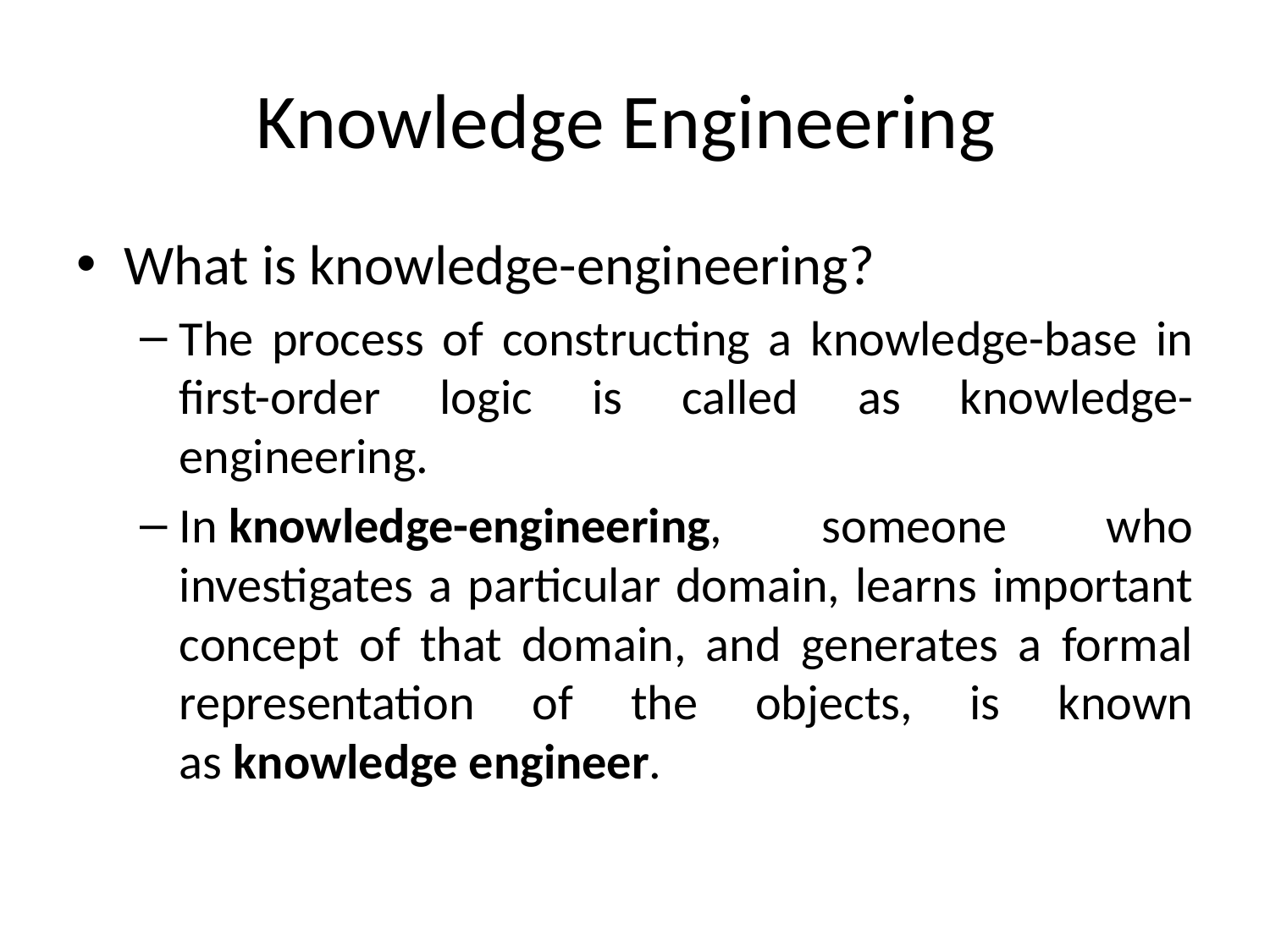

# Knowledge Engineering
What is knowledge-engineering?
The process of constructing a knowledge-base in first-order logic is called as knowledge- engineering.
In knowledge-engineering, someone who investigates a particular domain, learns important concept of that domain, and generates a formal representation of the objects, is known as knowledge engineer.